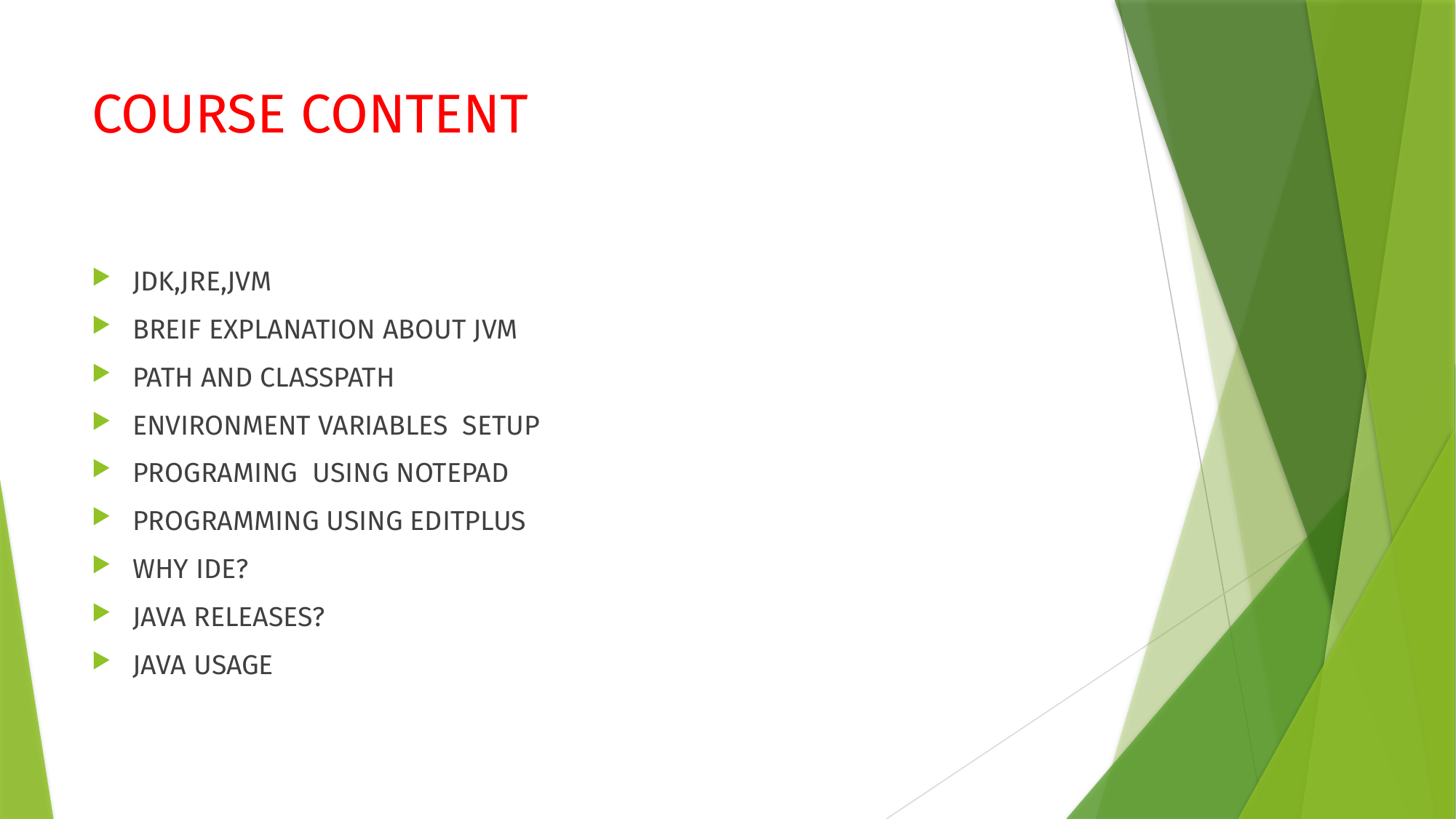

# COURSE CONTENT
JDK,JRE,JVM
BREIF EXPLANATION ABOUT JVM
PATH AND CLASSPATH
ENVIRONMENT VARIABLES  SETUP
PROGRAMING  USING NOTEPAD
PROGRAMMING USING EDITPLUS
WHY IDE?
JAVA RELEASES?
JAVA USAGE